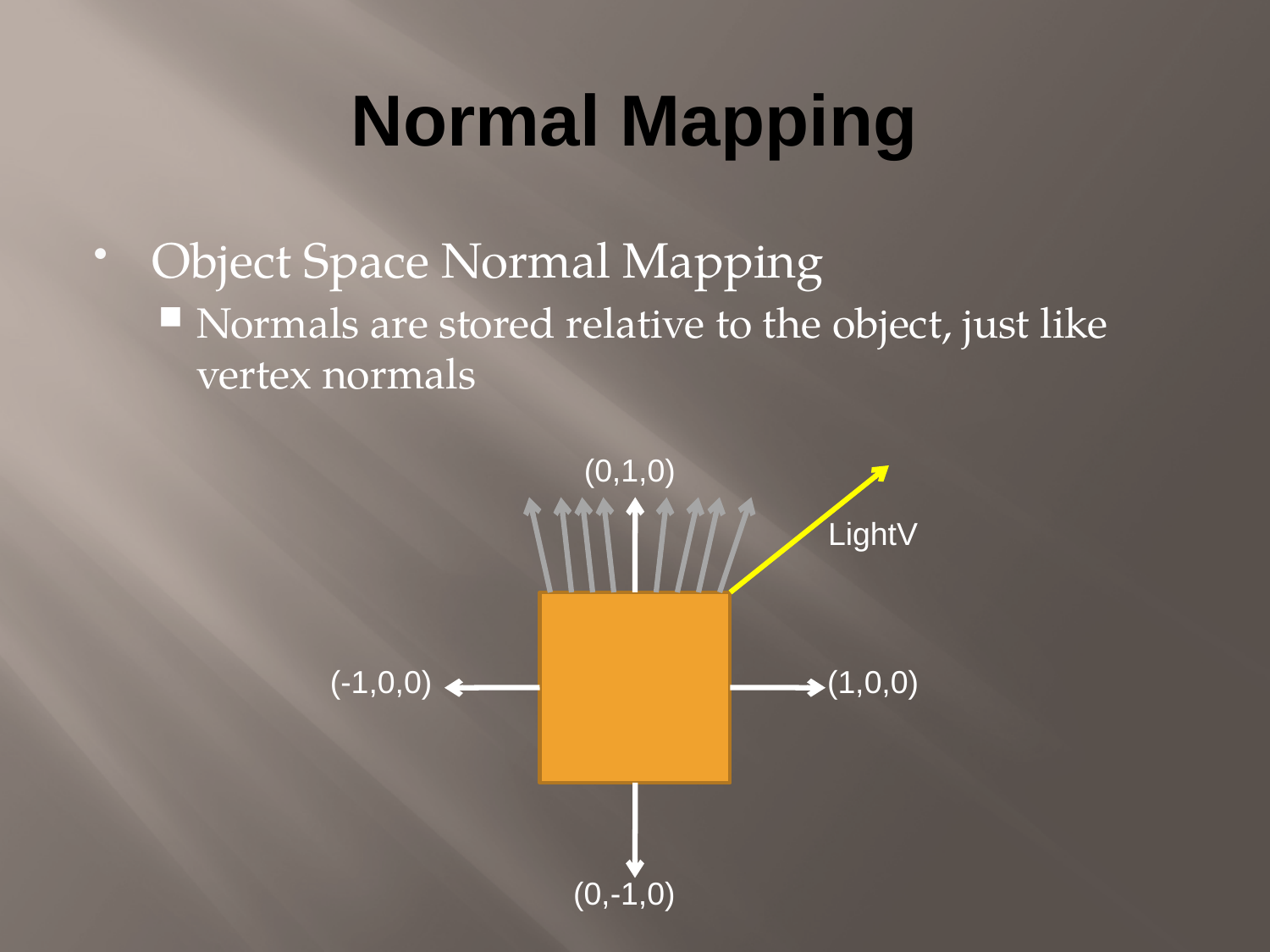

# Normal Mapping
Object Space Normal Mapping
Normals are stored relative to the object, just like vertex normals
(0,1,0)
LightV

(-1,0,0)
(1,0,0)
(0,-1,0)